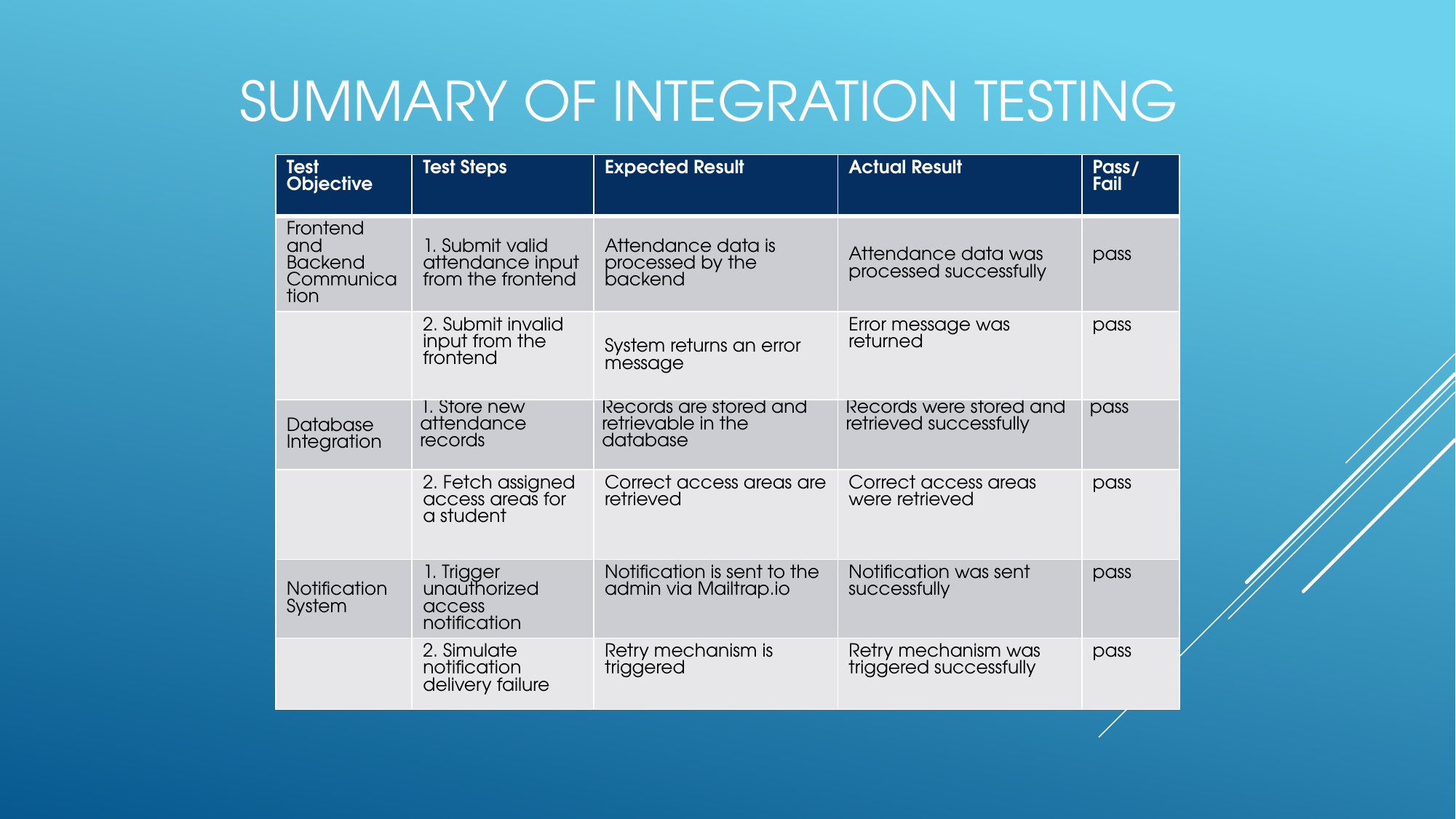

# SUMMARY OF INTEGRATION TESTING
| Test Objective | Test Steps | Expected Result | Actual Result | Pass/Fail |
| --- | --- | --- | --- | --- |
| Frontend and Backend Communication | 1. Submit valid attendance input from the frontend | Attendance data is processed by the backend | Attendance data was processed successfully | pass |
|  | 2. Submit invalid input from the frontend | System returns an error message | Error message was returned | pass |
| Database Integration | 1. Store new attendance records | Records are stored and retrievable in the database | Records were stored and retrieved successfully | pass |
|  | 2. Fetch assigned access areas for a student | Correct access areas are retrieved | Correct access areas were retrieved | pass |
| Notification System | 1. Trigger unauthorized access notification | Notification is sent to the admin via Mailtrap.io | Notification was sent successfully | pass |
|  | 2. Simulate notification delivery failure | Retry mechanism is triggered | Retry mechanism was triggered successfully | pass |